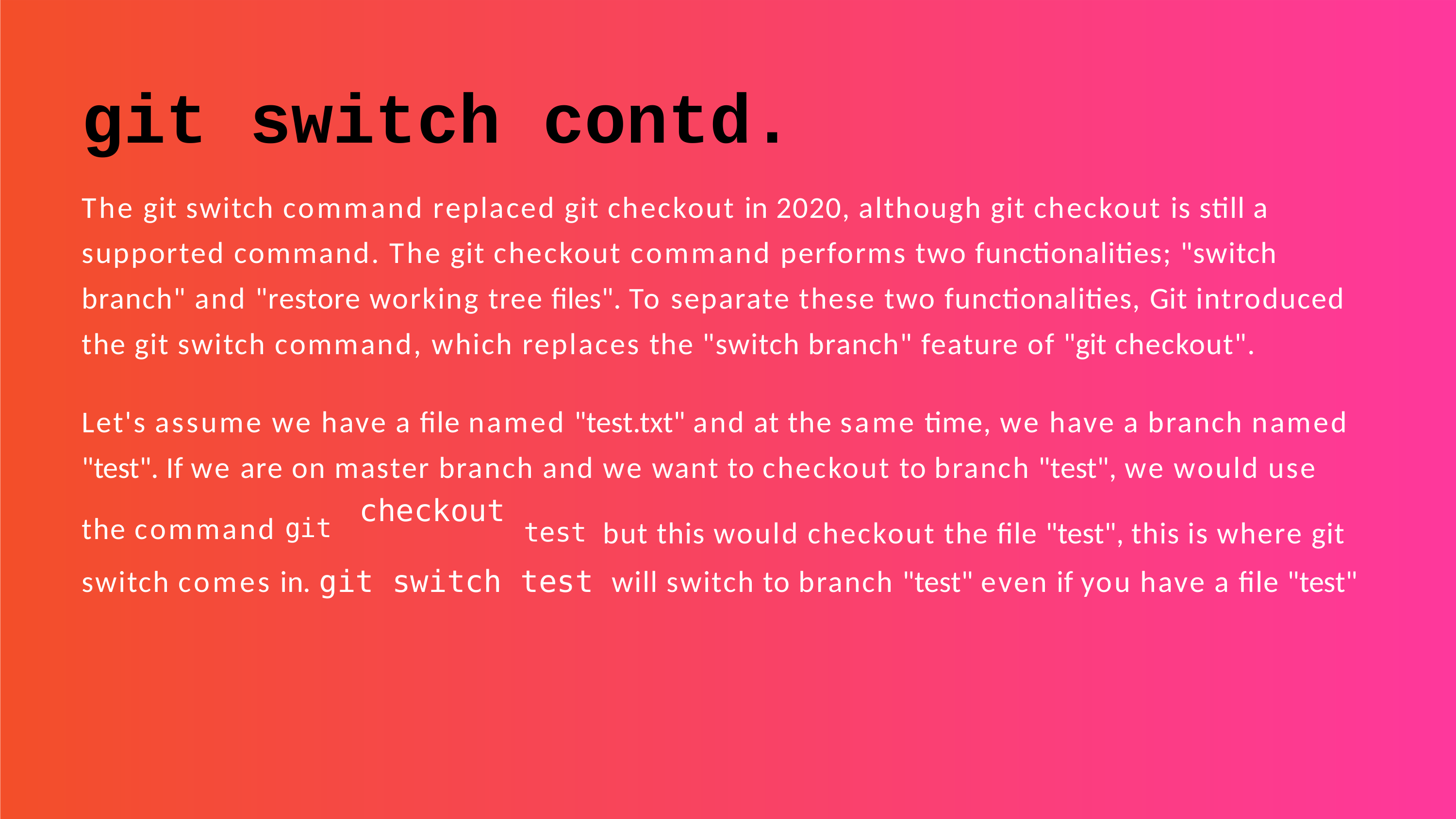

# git switch contd.
The git switch command replaced git checkout in 2020, although git checkout is still a supported command. The git checkout command performs two functionalities; "switch branch" and "restore working tree files". To separate these two functionalities, Git introduced the git switch command, which replaces the "switch branch" feature of "git checkout".

Let's assume we have a file named "test.txt" and at the same time, we have a branch named "test". If we are on master branch and we want to checkout to branch "test", we would use
test but this would checkout the file "test", this is where git switch comes in. git switch test will switch to branch "test" even if you have a file "test"
checkout
the command git